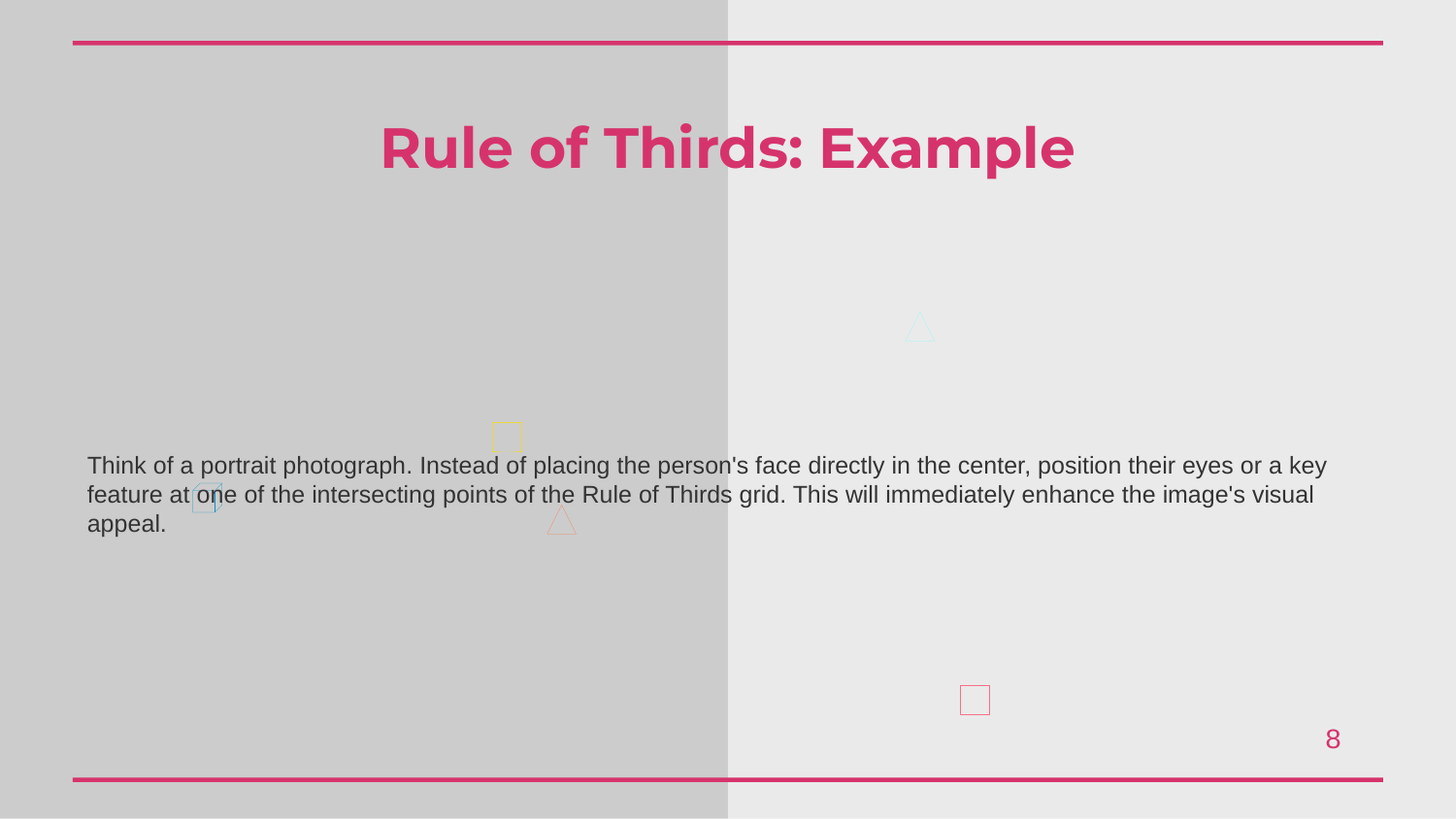

Rule of Thirds: Example
Think of a portrait photograph. Instead of placing the person's face directly in the center, position their eyes or a key feature at one of the intersecting points of the Rule of Thirds grid. This will immediately enhance the image's visual appeal.

8